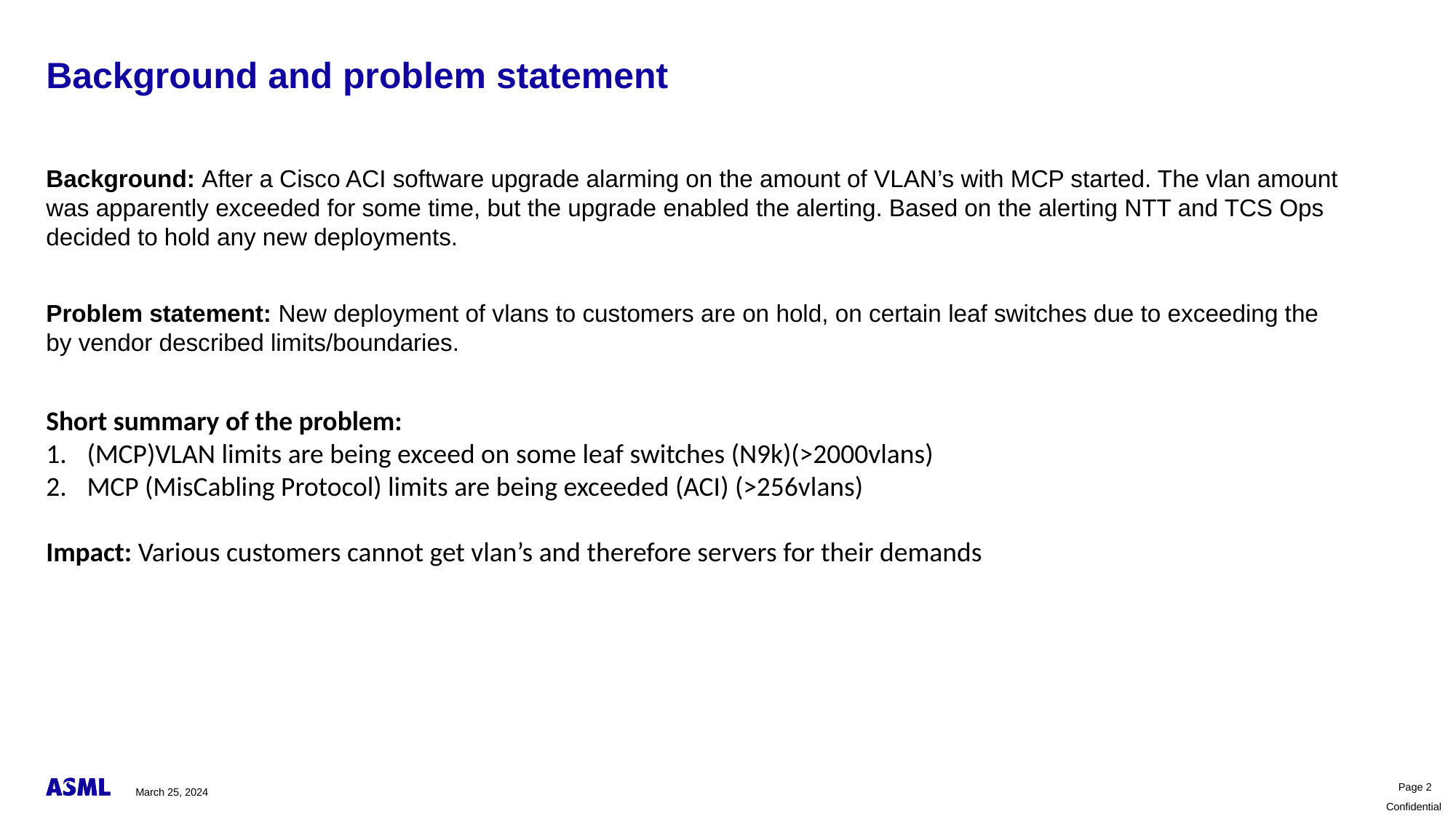

# Background and problem statement
Background: After a Cisco ACI software upgrade alarming on the amount of VLAN’s with MCP started. The vlan amount was apparently exceeded for some time, but the upgrade enabled the alerting. Based on the alerting NTT and TCS Ops decided to hold any new deployments.

Problem statement: New deployment of vlans to customers are on hold, on certain leaf switches due to exceeding the by vendor described limits/boundaries.

Short summary of the problem:
(MCP)VLAN limits are being exceed on some leaf switches (N9k)(>2000vlans)
MCP (MisCabling Protocol) limits are being exceeded (ACI) (>256vlans)

Impact: Various customers cannot get vlan’s and therefore servers for their demands

March 25, 2024
Page 2